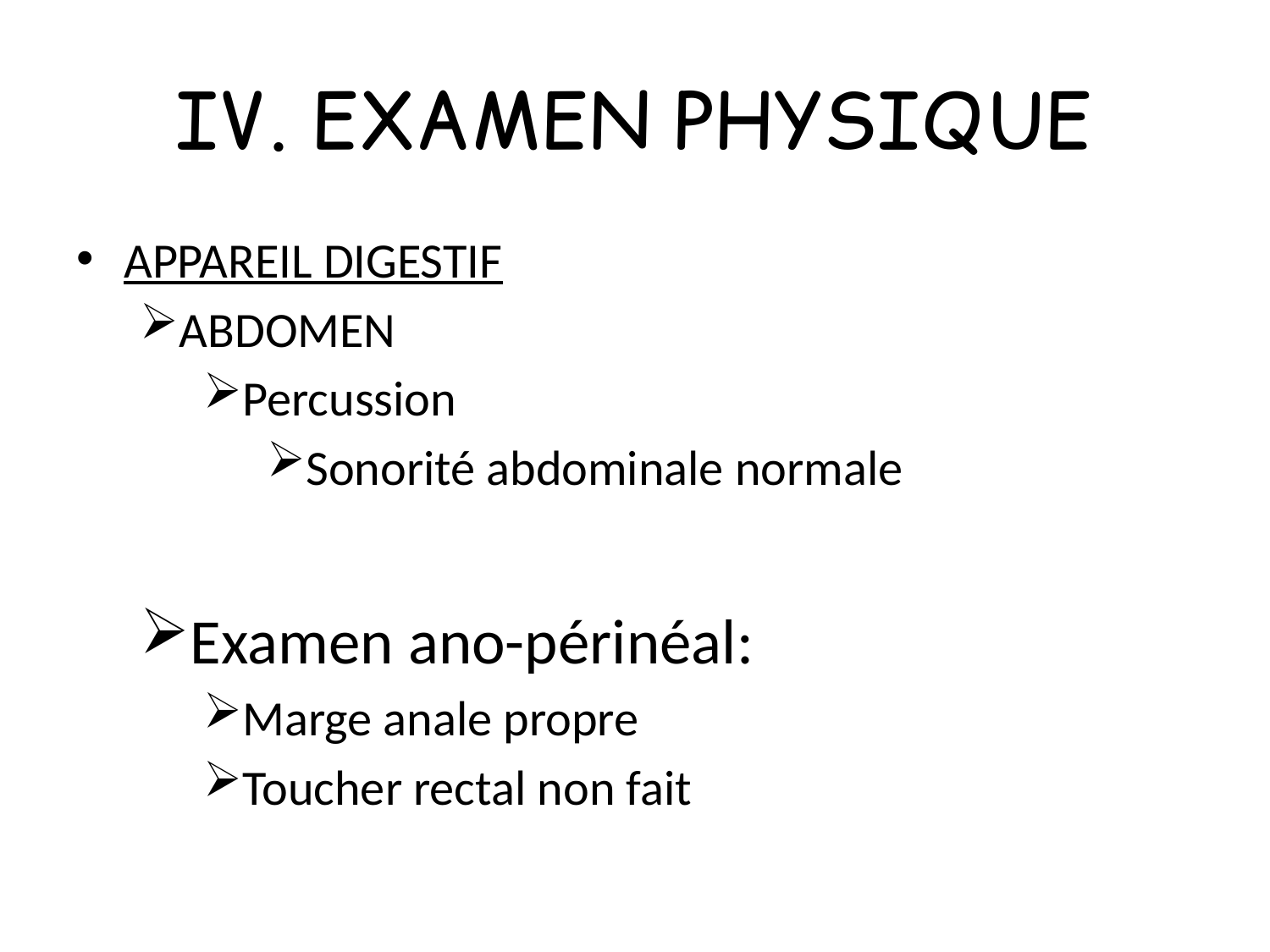

# IV. EXAMEN PHYSIQUE
APPAREIL DIGESTIF
ABDOMEN
Percussion
Sonorité abdominale normale

Examen ano-périnéal:
Marge anale propre
Toucher rectal non fait